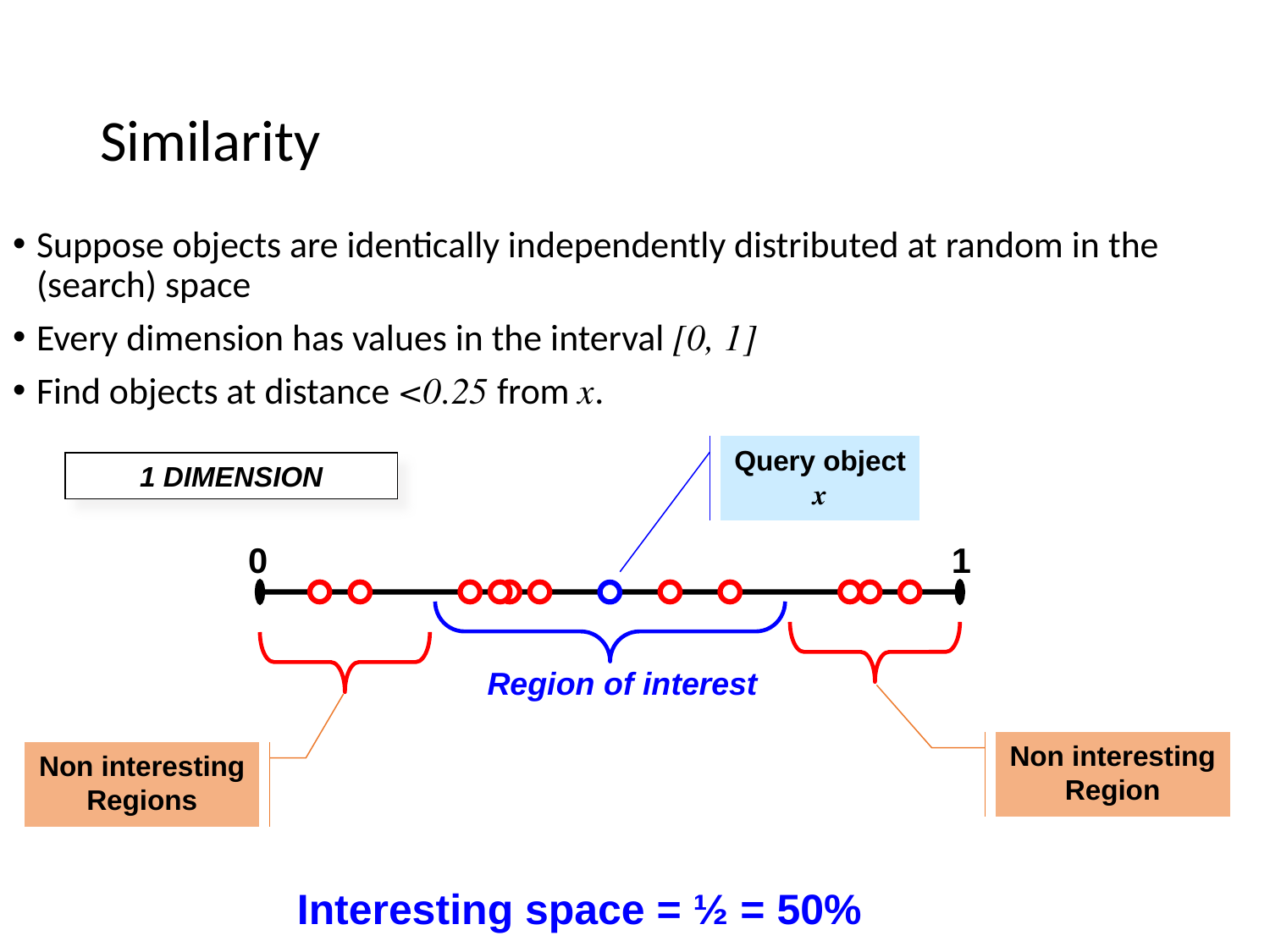

# Similarity
Suppose objects are identically independently distributed at random in the (search) space
Every dimension has values in the interval [0, 1]
Find objects at distance <0.25 from x.
Query object x
1 DIMENSION

0
1

Region of interest
Non interesting Region
Non interesting Regions
Interesting space = ½ = 50%